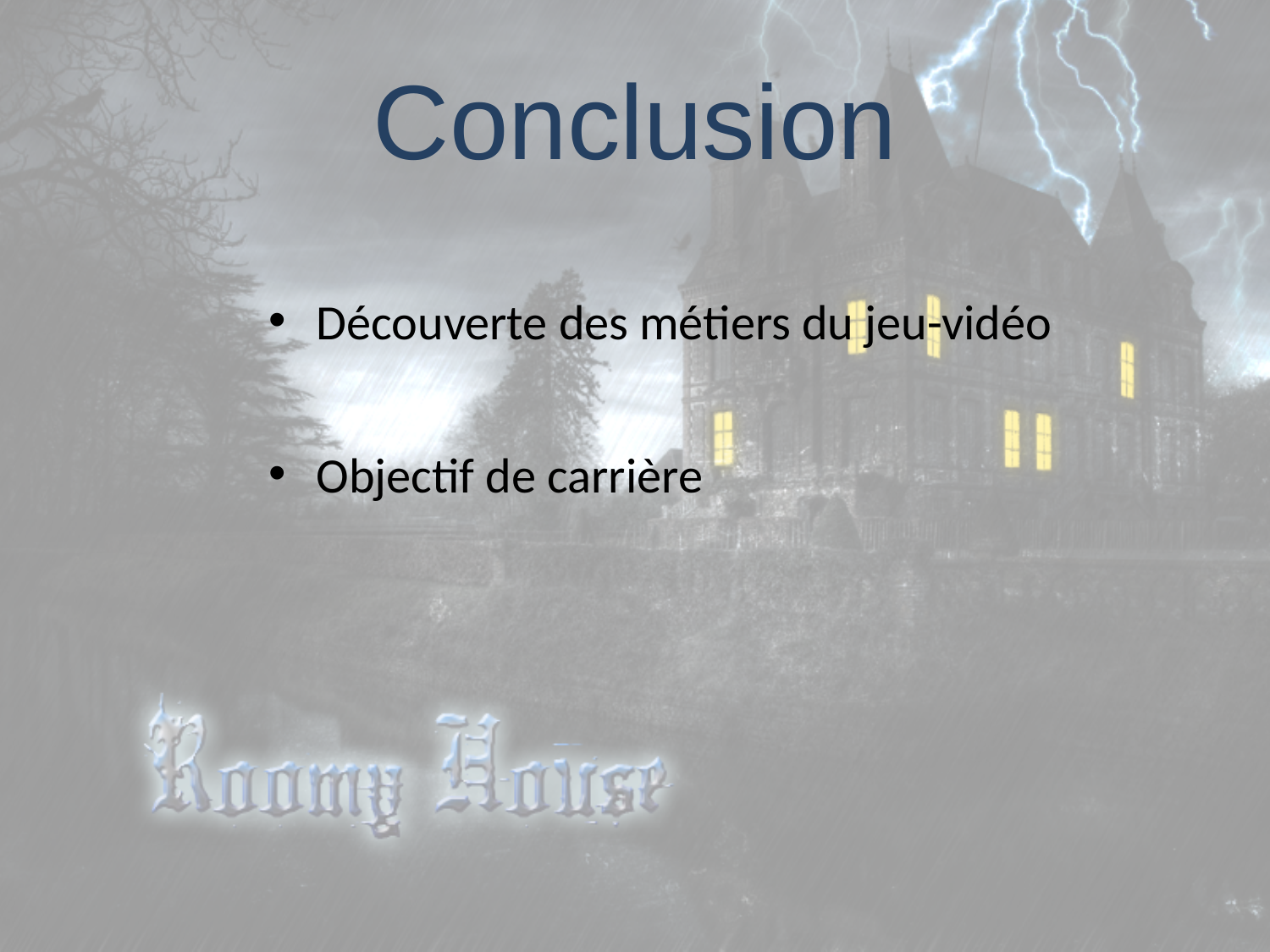

# Conclusion

Découverte des métiers du jeu-vidéo

Objectif de carrière